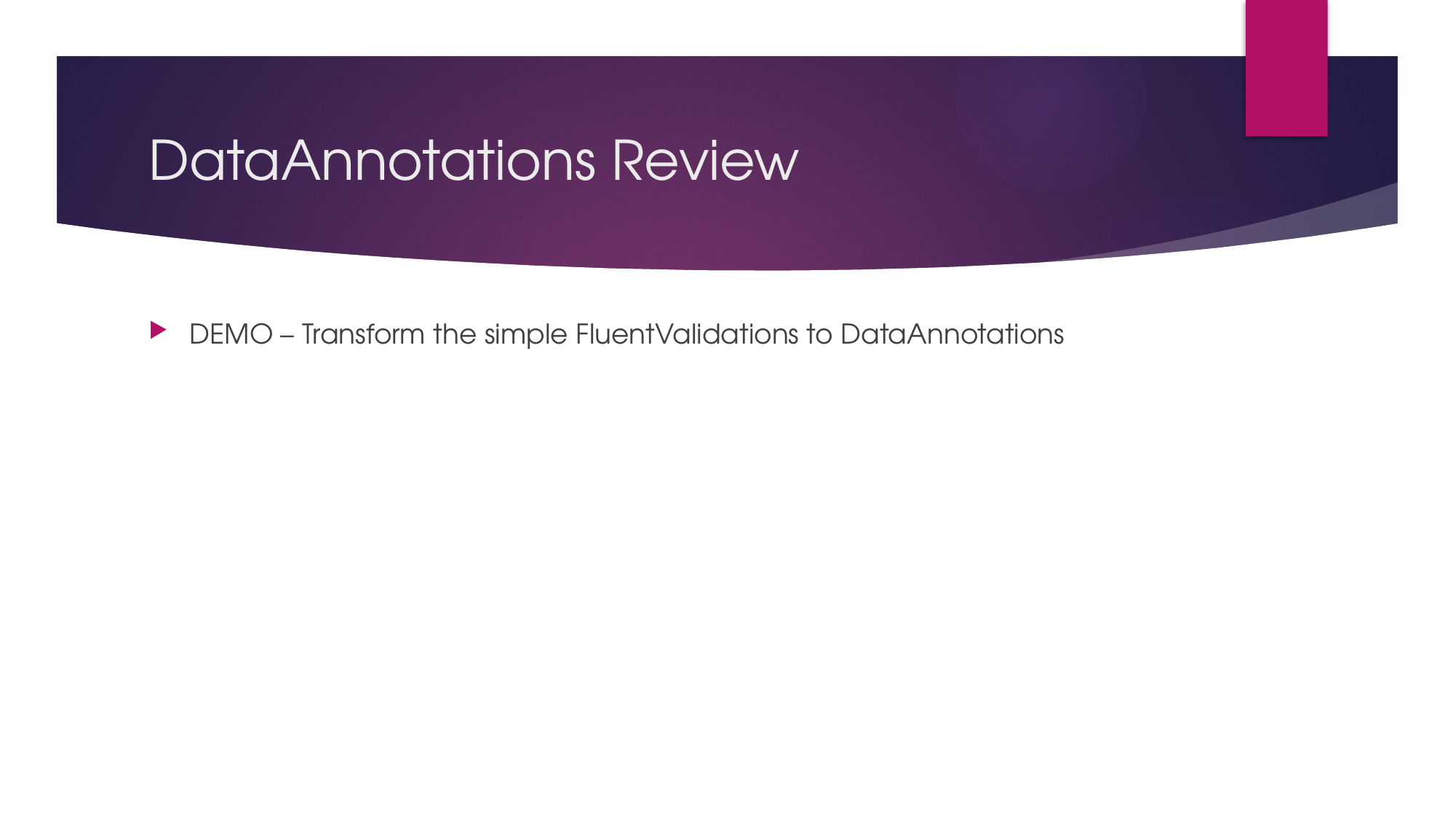

# DataAnnotations Review
DEMO – Transform the simple FluentValidations to DataAnnotations